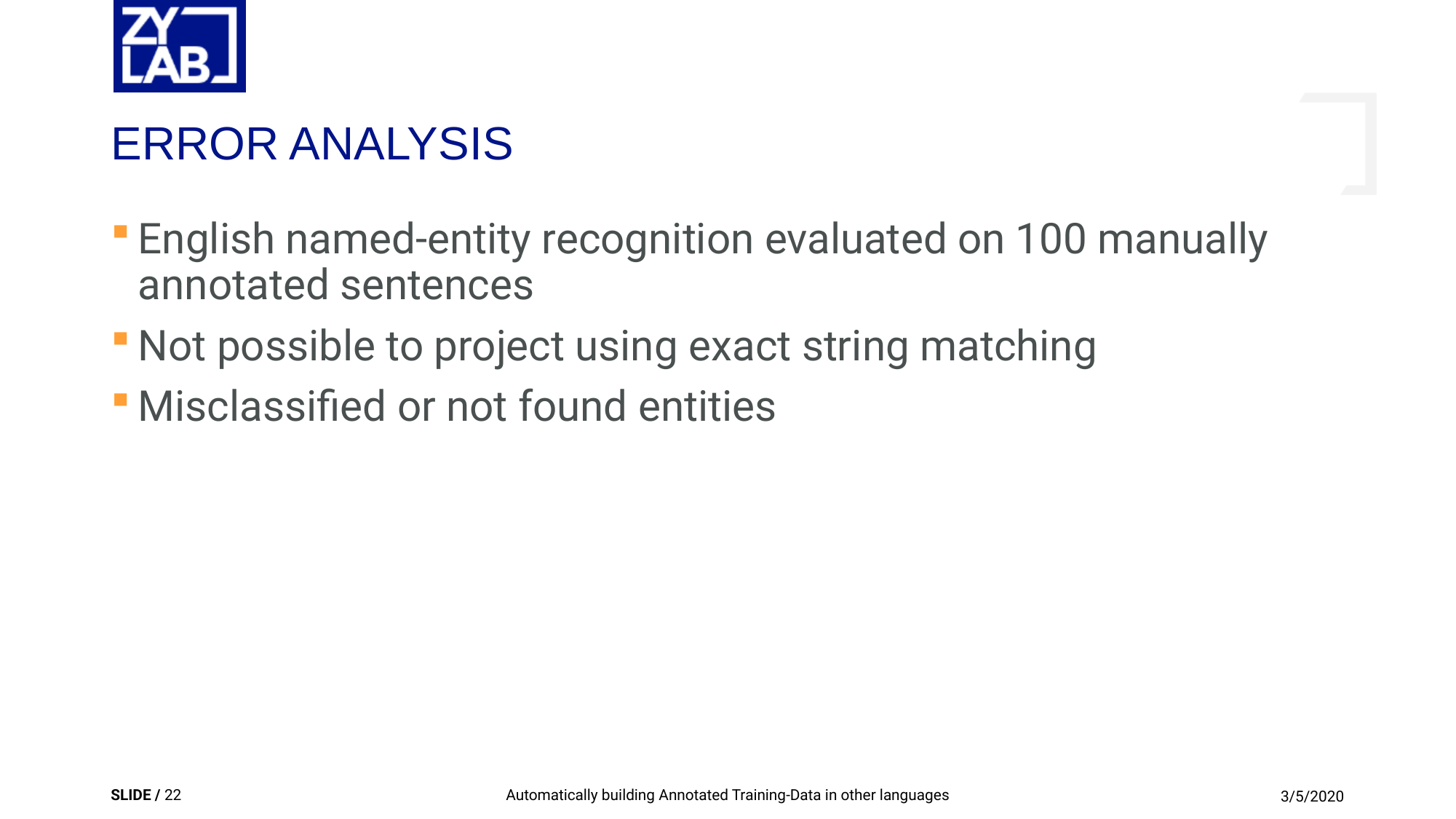

# Error analysis
English named-entity recognition evaluated on 100 manually annotated sentences
Not possible to project using exact string matching
Misclassified or not found entities

SLIDE / 22
Automatically building Annotated Training-Data in other languages
3/5/2020